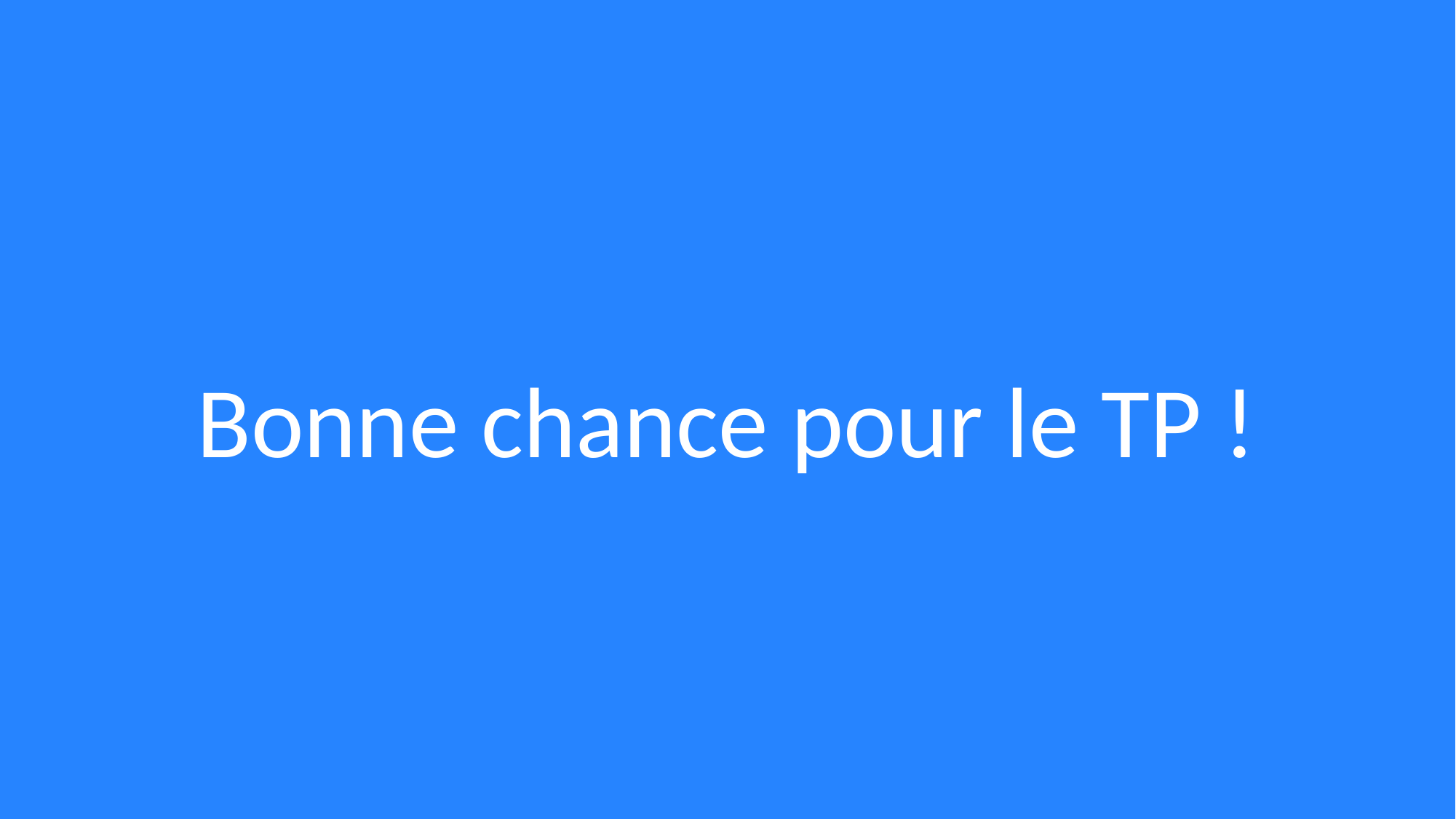

# Bonne chance pour le TP !